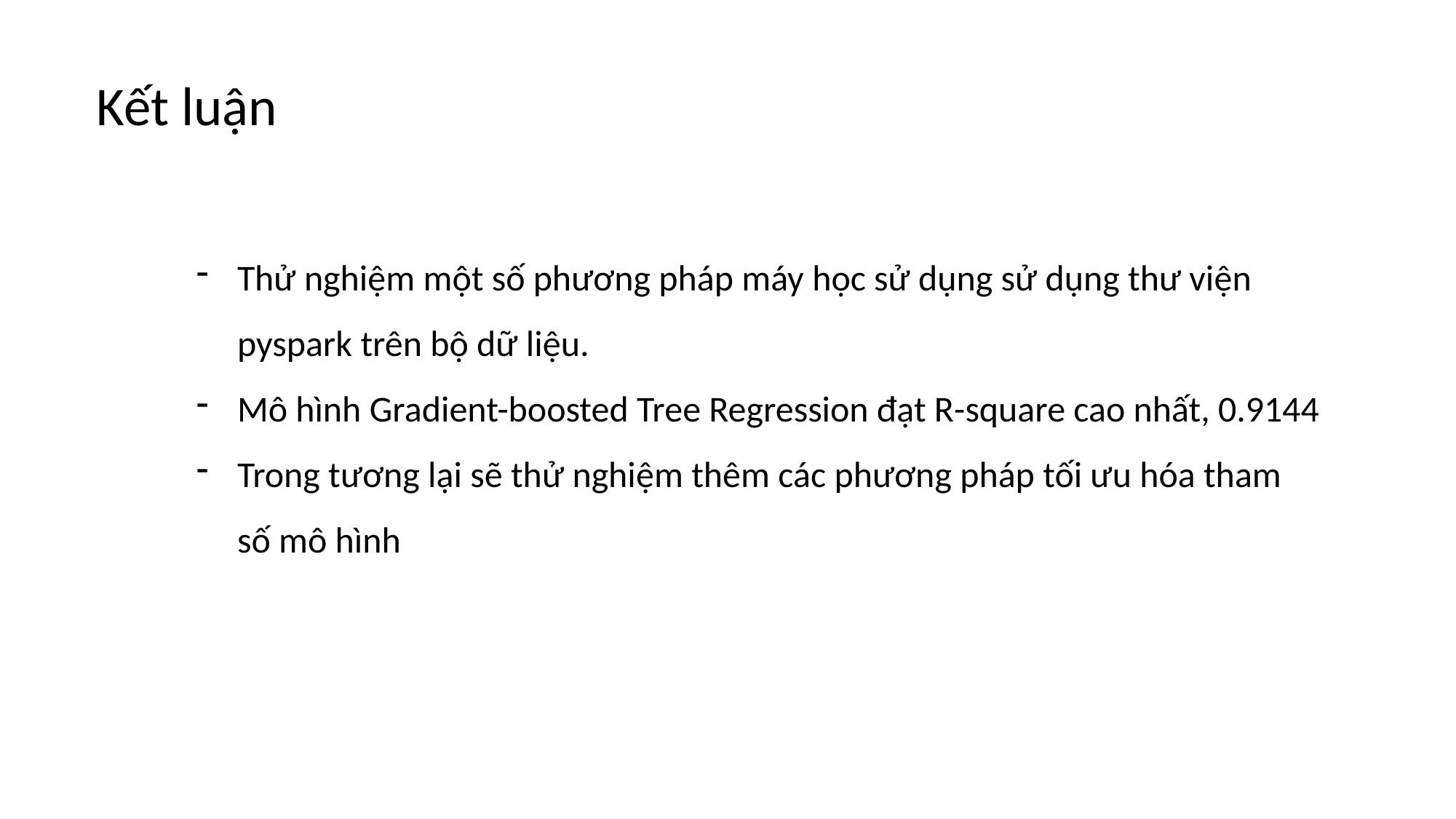

Kết luận
Thử nghiệm một số phương pháp máy học sử dụng sử dụng thư viện pyspark trên bộ dữ liệu.
Mô hình Gradient-boosted Tree Regression đạt R-square cao nhất, 0.9144
Trong tương lại sẽ thử nghiệm thêm các phương pháp tối ưu hóa tham số mô hình